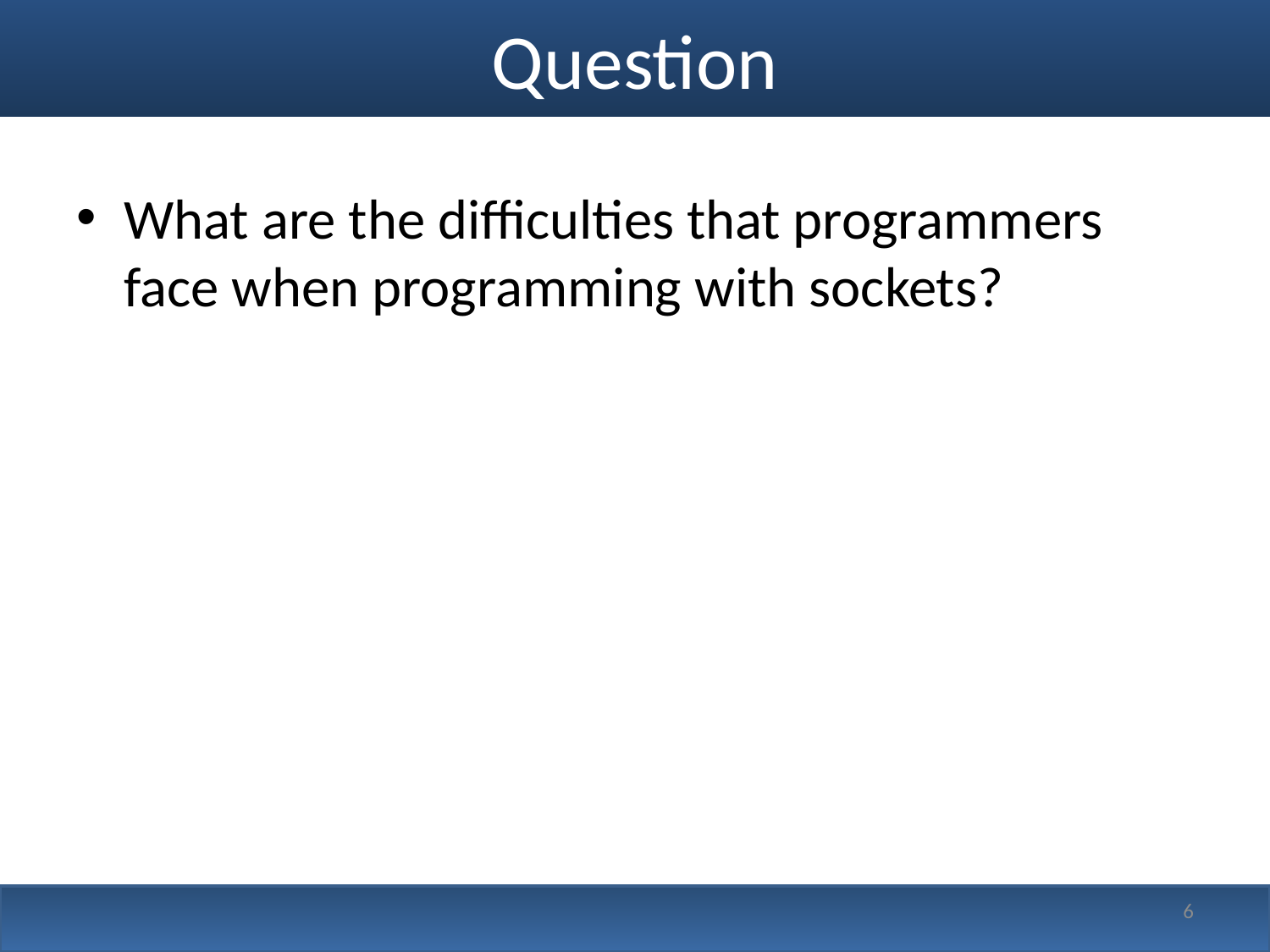

# Question
What are the difficulties that programmers face when programming with sockets?
6